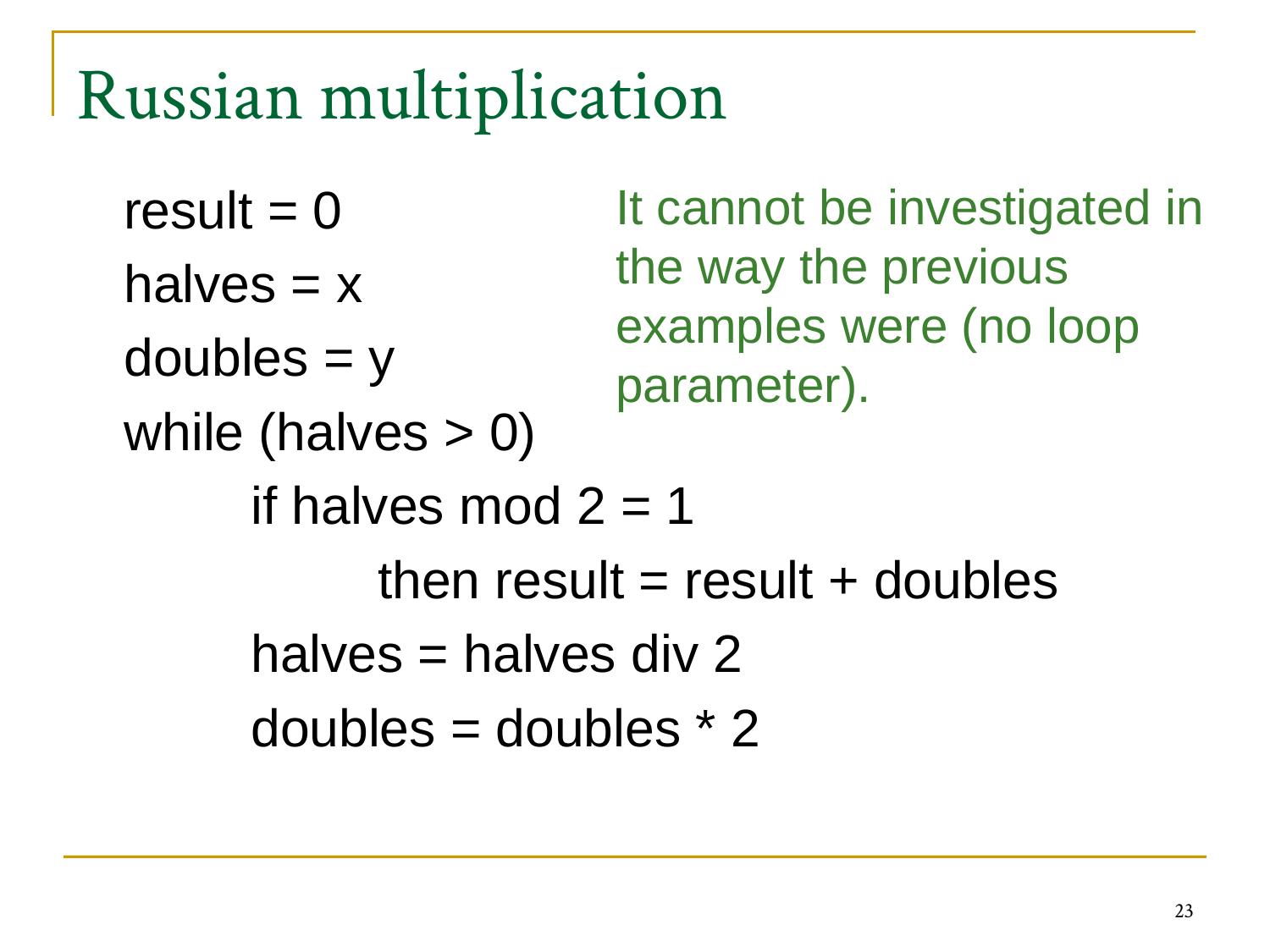

# Russian multiplication
	result = 0
	halves = x
	doubles = y
	while (halves > 0)
		if halves mod 2 = 1
			then result = result + doubles
		halves = halves div 2
		doubles = doubles * 2

It cannot be investigated in the way the previous examples were (no loop parameter).

23